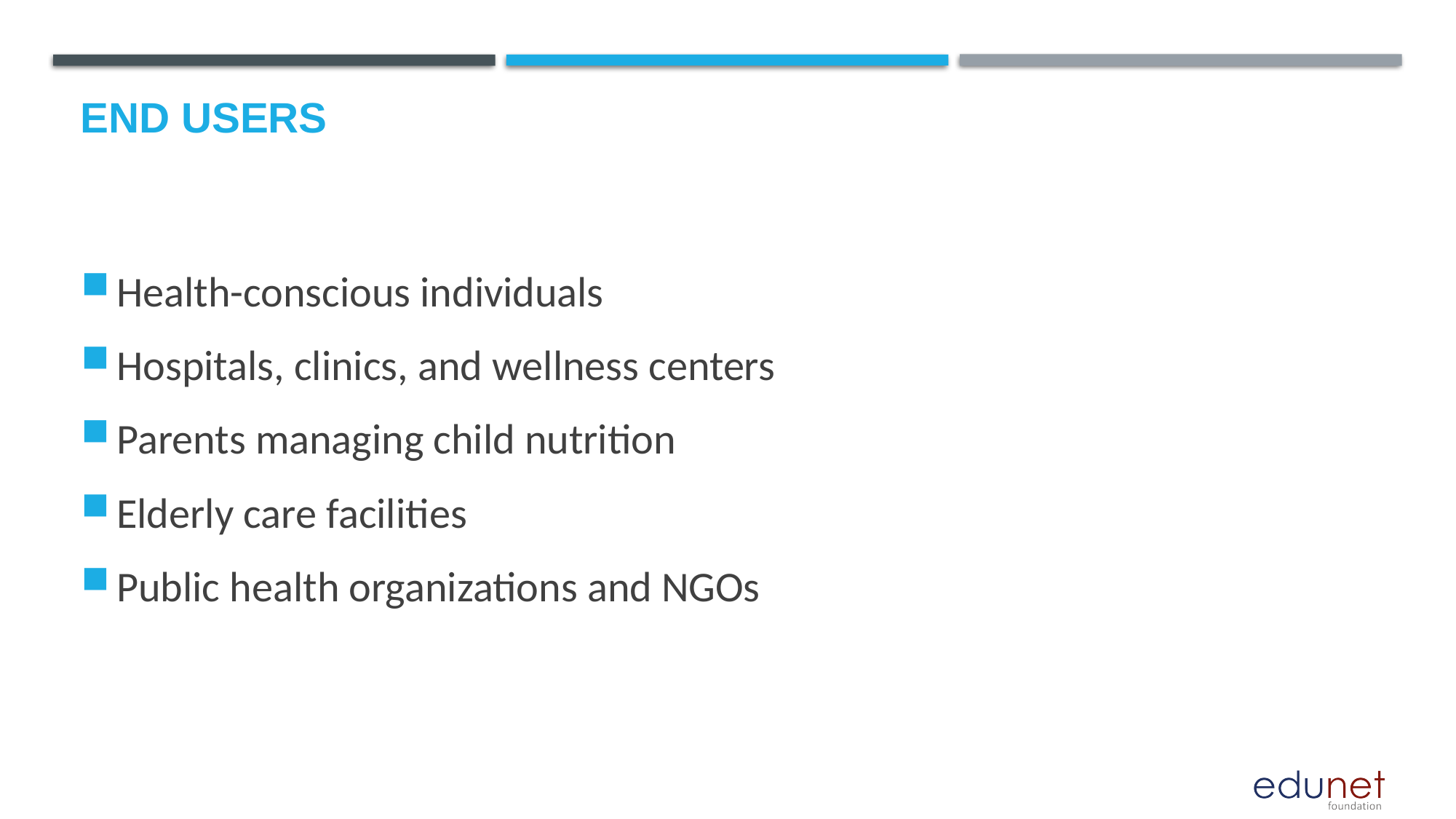

# End users
Health-conscious individuals
Hospitals, clinics, and wellness centers
Parents managing child nutrition
Elderly care facilities
Public health organizations and NGOs